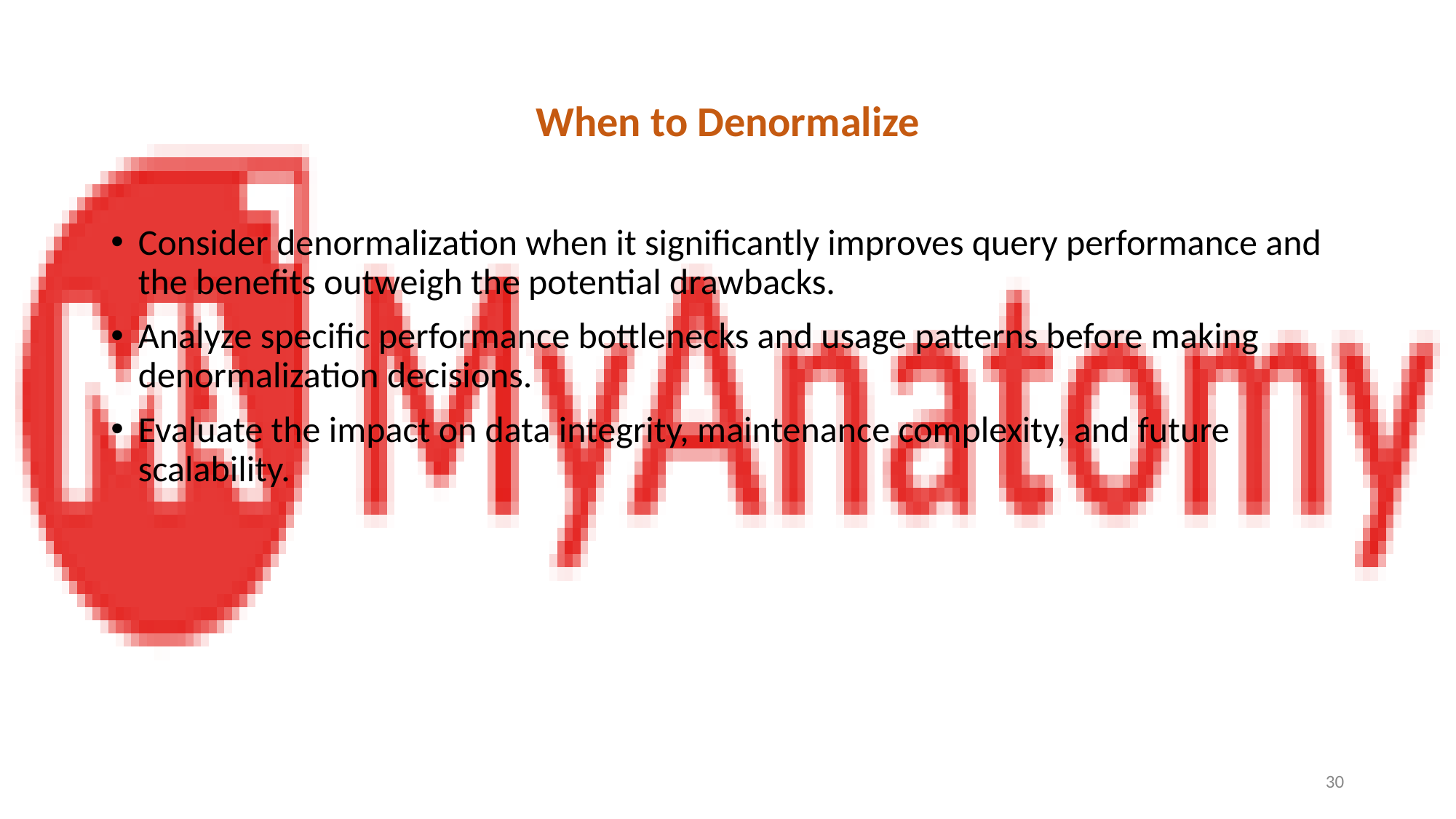

# When to Denormalize
Consider denormalization when it significantly improves query performance and the benefits outweigh the potential drawbacks.
Analyze specific performance bottlenecks and usage patterns before making denormalization decisions.
Evaluate the impact on data integrity, maintenance complexity, and future scalability.
30